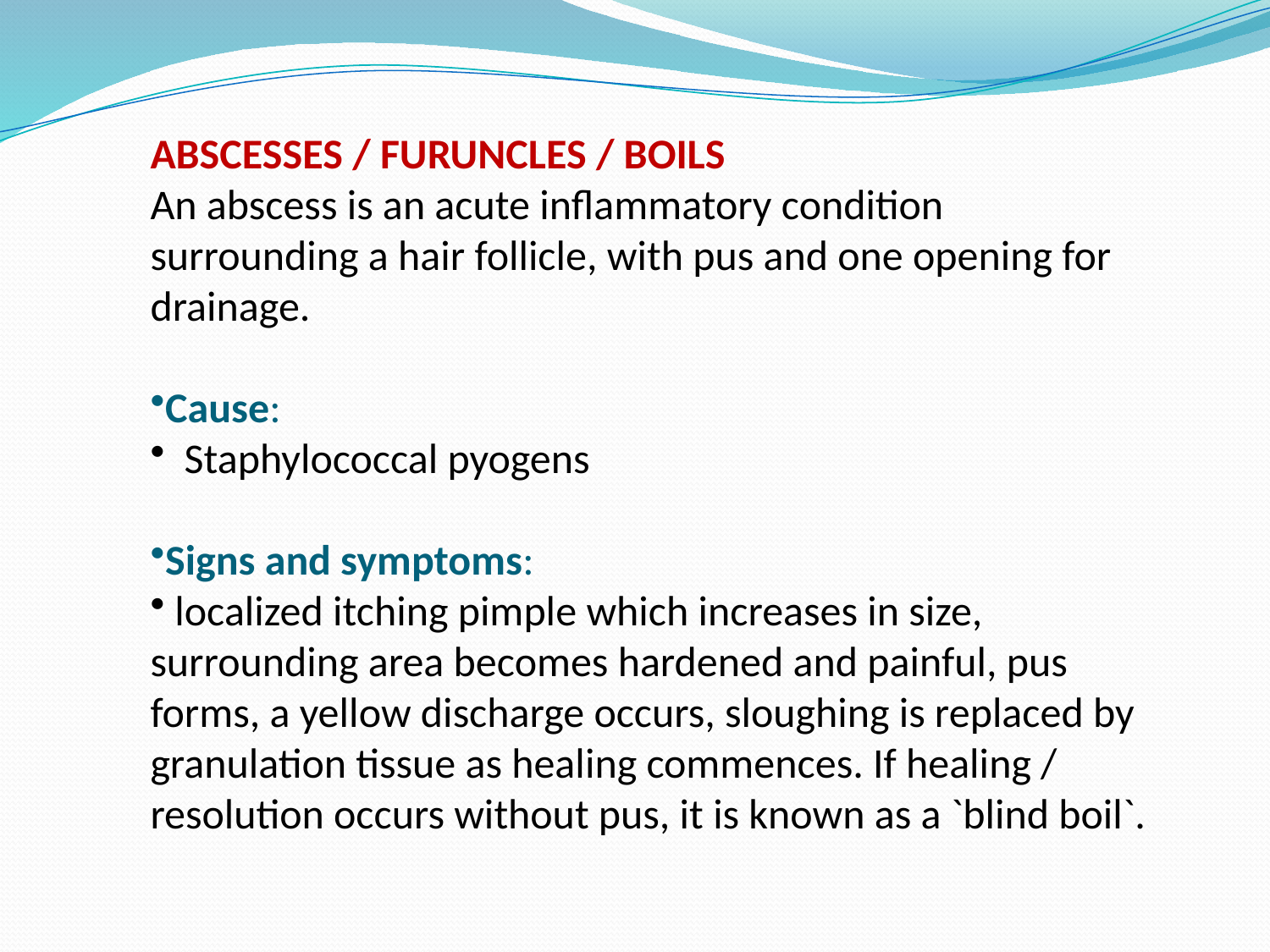

ABSCESSES / FURUNCLES / BOILS
An abscess is an acute inflammatory condition surrounding a hair follicle, with pus and one opening for drainage.

Cause:
  Staphylococcal pyogens

Signs and symptoms:
 localized itching pimple which increases in size, surrounding area becomes hardened and painful, pus forms, a yellow discharge occurs, sloughing is replaced by granulation tissue as healing commences. If healing / resolution occurs without pus, it is known as a `blind boil`.